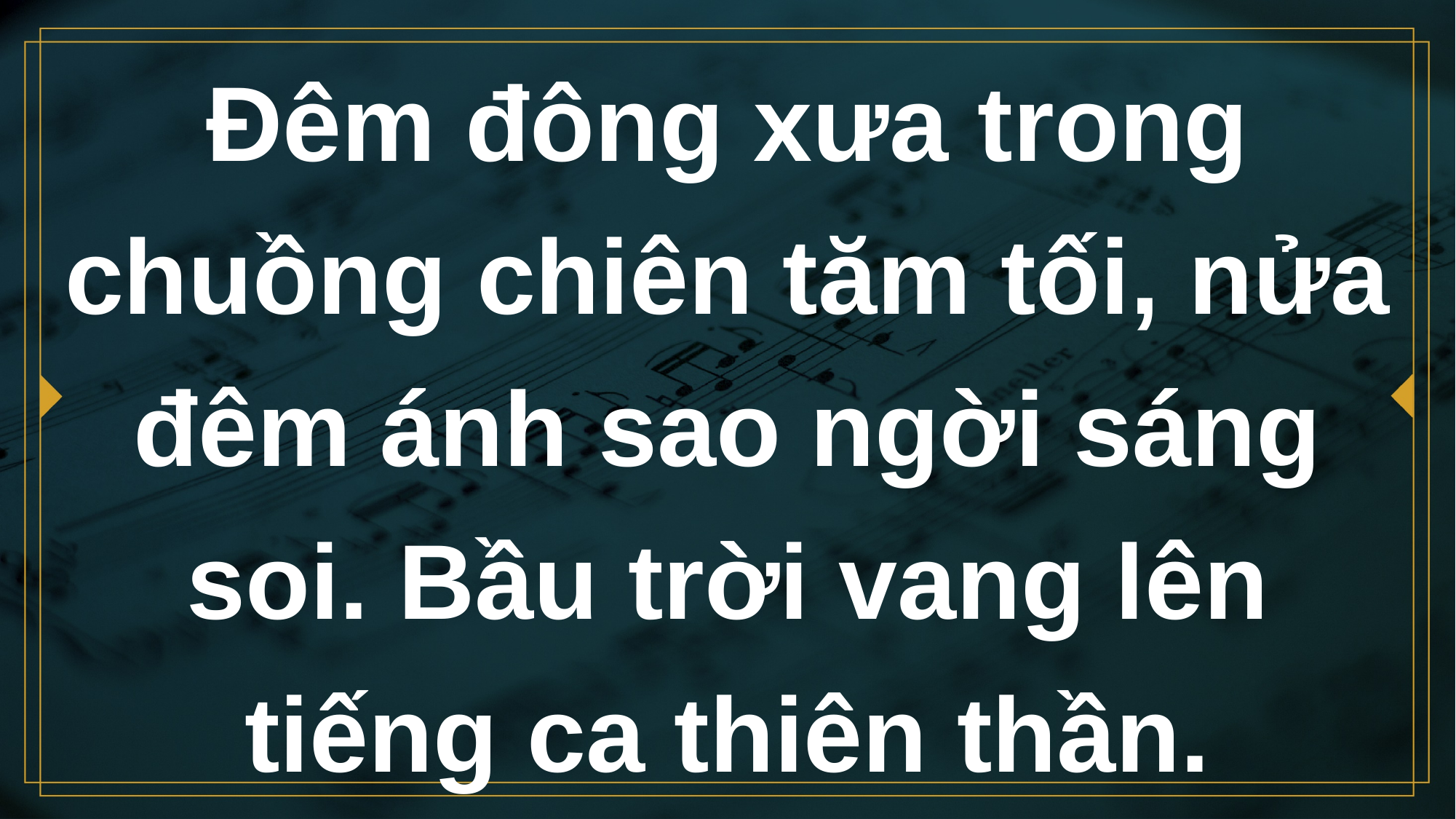

# Ðêm đông xưa trong chuồng chiên tăm tối, nửa đêm ánh sao ngời sáng soi. Bầu trời vang lên tiếng ca thiên thần.